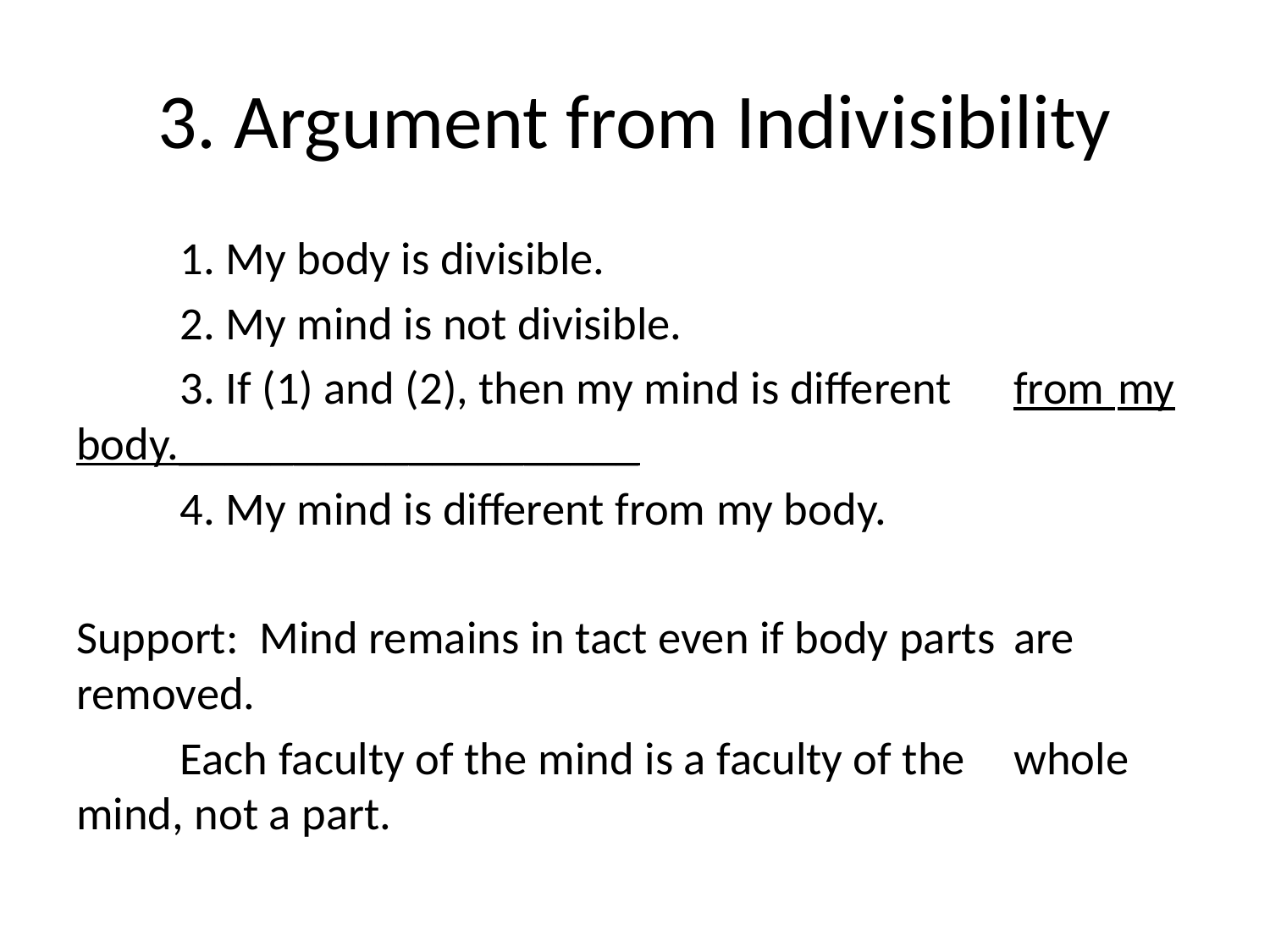

# 3. Argument from Indivisibility
	1. My body is divisible.
	2. My mind is not divisible.
	3. If (1) and (2), then my mind is different 	from 	my body.____________________
	4. My mind is different from my body.

Support:  Mind remains in tact even if body parts 	are removed.
	Each faculty of the mind is a faculty of the 	whole mind, not a part.